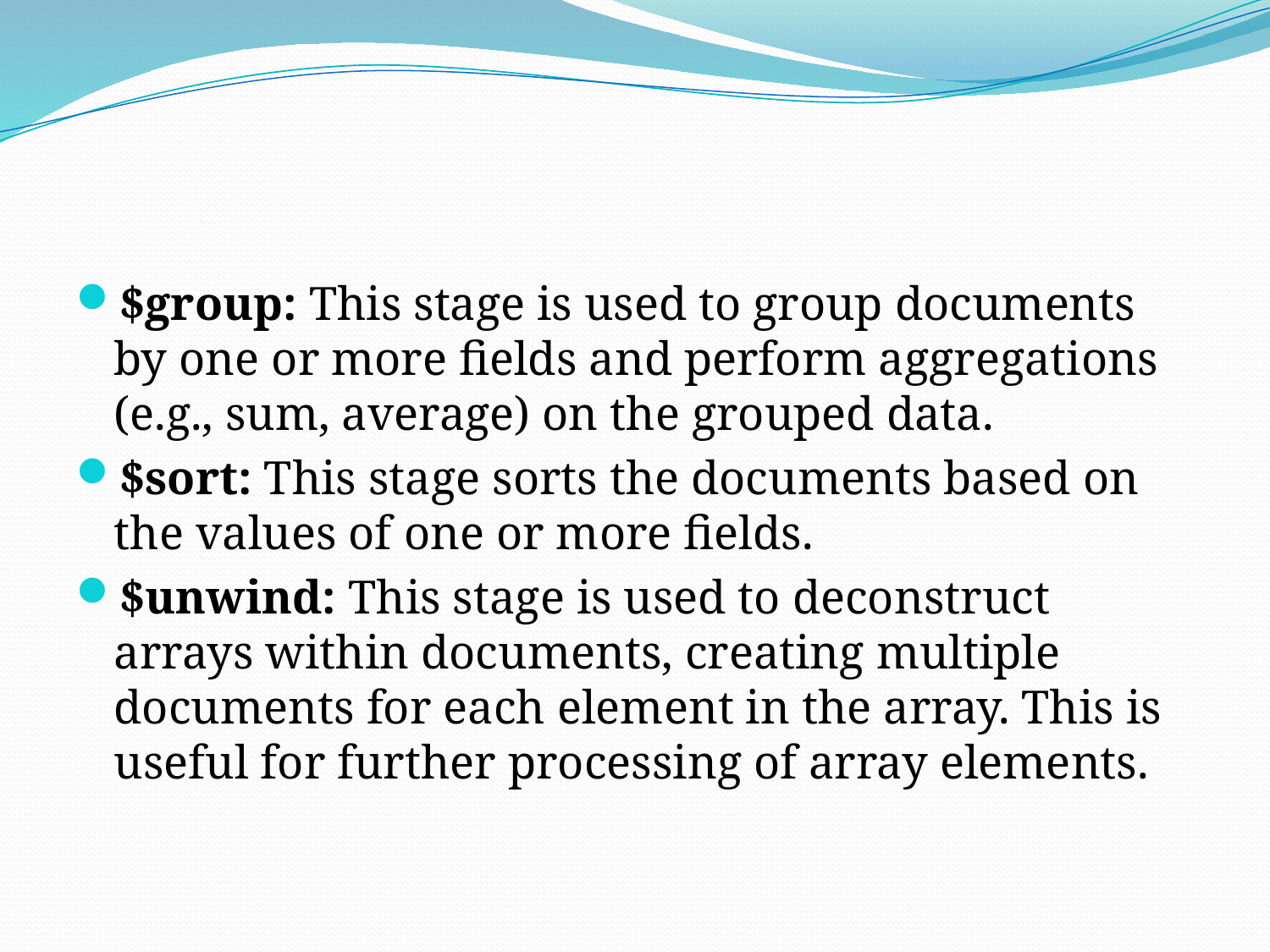

#
$group: This stage is used to group documents by one or more fields and perform aggregations (e.g., sum, average) on the grouped data.
$sort: This stage sorts the documents based on the values of one or more fields.
$unwind: This stage is used to deconstruct arrays within documents, creating multiple documents for each element in the array. This is useful for further processing of array elements.